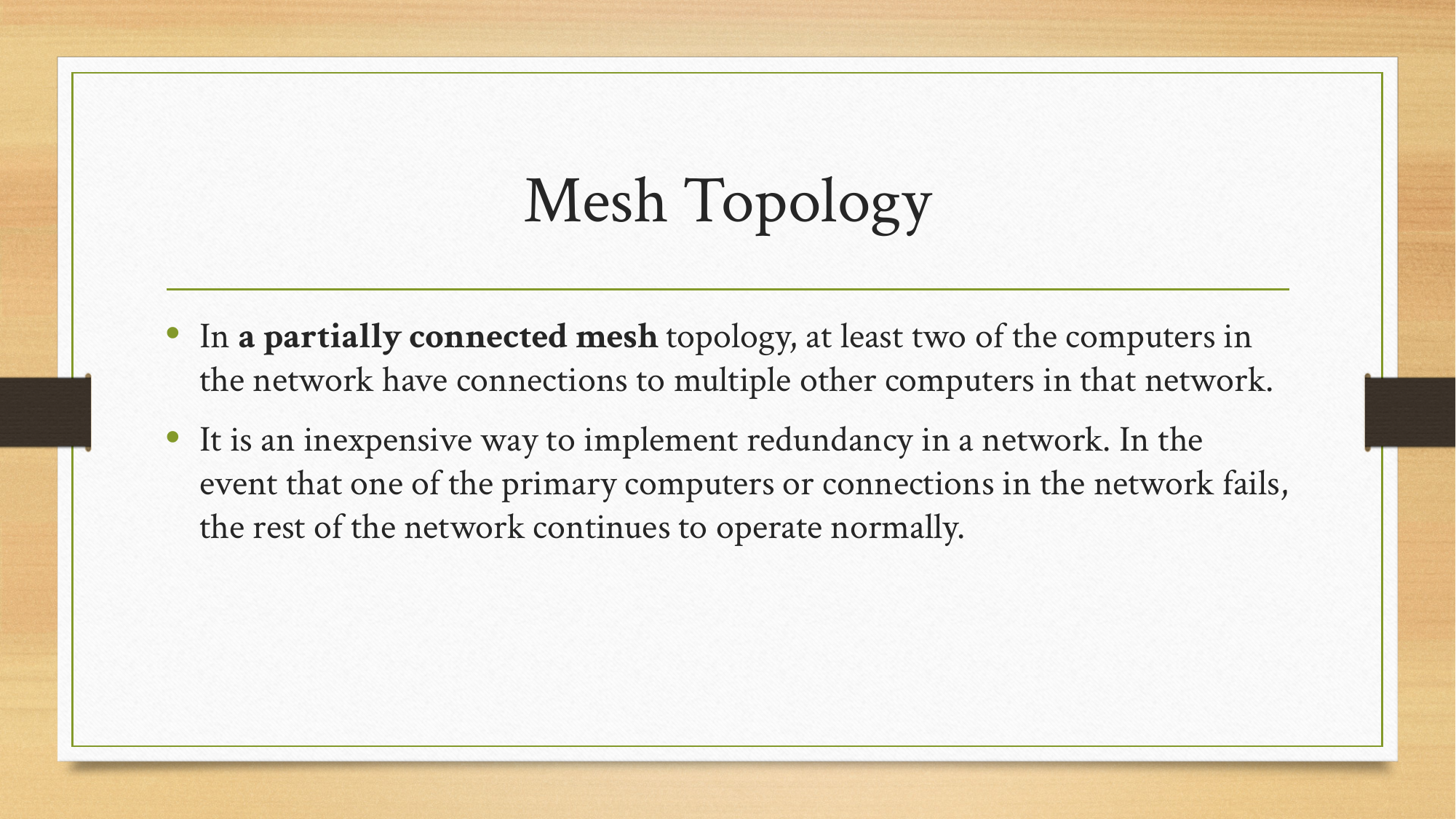

# Mesh Topology
In a partially connected mesh topology, at least two of the computers in the network have connections to multiple other computers in that network.
It is an inexpensive way to implement redundancy in a network. In the event that one of the primary computers or connections in the network fails, the rest of the network continues to operate normally.